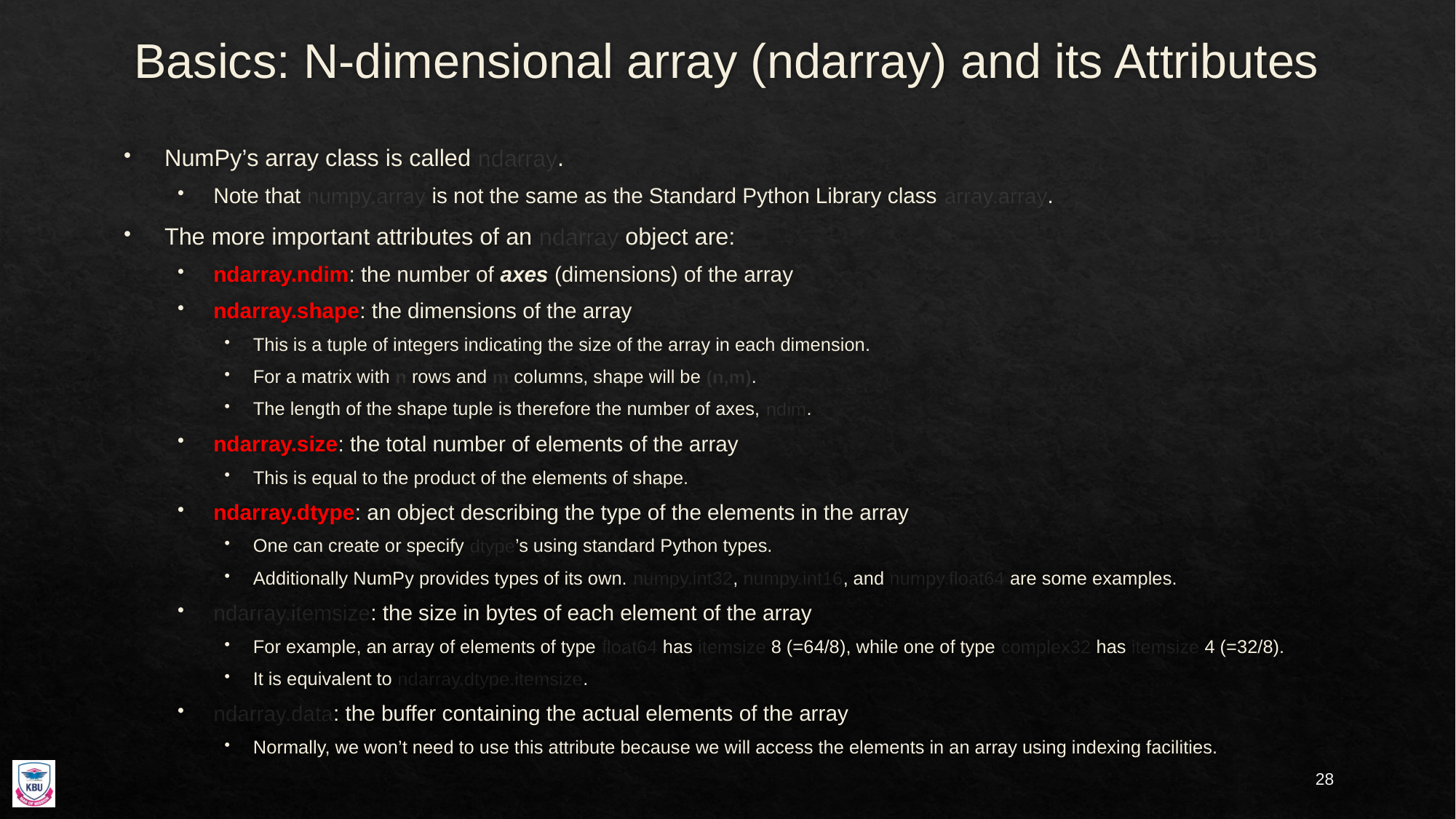

# Basics: N-dimensional array (ndarray) and its Attributes
NumPy’s array class is called ndarray.
Note that numpy.array is not the same as the Standard Python Library class array.array.
The more important attributes of an ndarray object are:
ndarray.ndim: the number of axes (dimensions) of the array
ndarray.shape: the dimensions of the array
This is a tuple of integers indicating the size of the array in each dimension.
For a matrix with n rows and m columns, shape will be (n,m).
The length of the shape tuple is therefore the number of axes, ndim.
ndarray.size: the total number of elements of the array
This is equal to the product of the elements of shape.
ndarray.dtype: an object describing the type of the elements in the array
One can create or specify dtype’s using standard Python types.
Additionally NumPy provides types of its own. numpy.int32, numpy.int16, and numpy.float64 are some examples.
ndarray.itemsize: the size in bytes of each element of the array
For example, an array of elements of type float64 has itemsize 8 (=64/8), while one of type complex32 has itemsize 4 (=32/8).
It is equivalent to ndarray.dtype.itemsize.
ndarray.data: the buffer containing the actual elements of the array
Normally, we won’t need to use this attribute because we will access the elements in an array using indexing facilities.
28